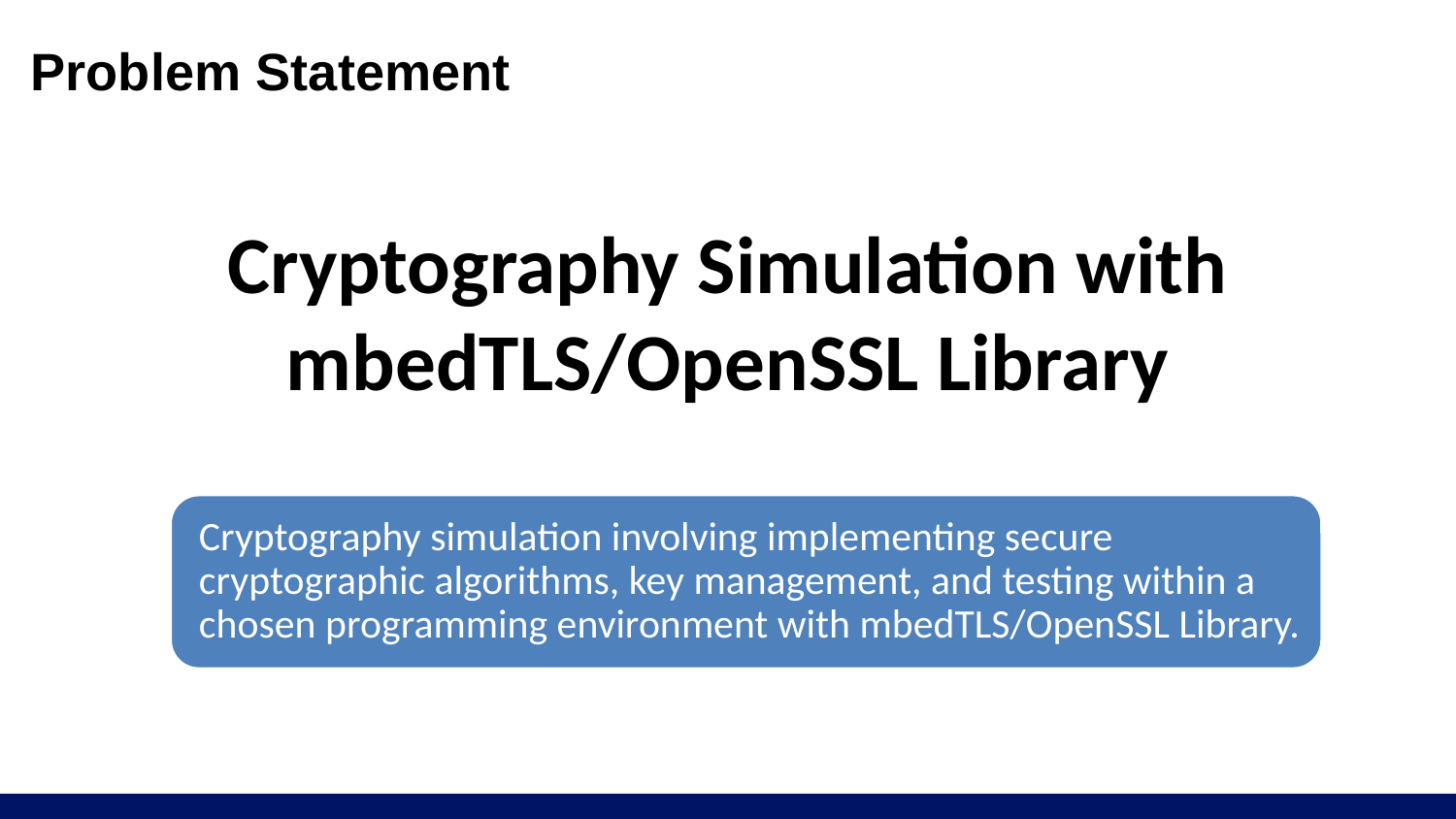

# Problem Statement
Cryptography Simulation with
mbedTLS/OpenSSL Library
Cryptography simulation involving implementing secure cryptographic algorithms, key management, and testing within a chosen programming environment with mbedTLS/OpenSSL Library.